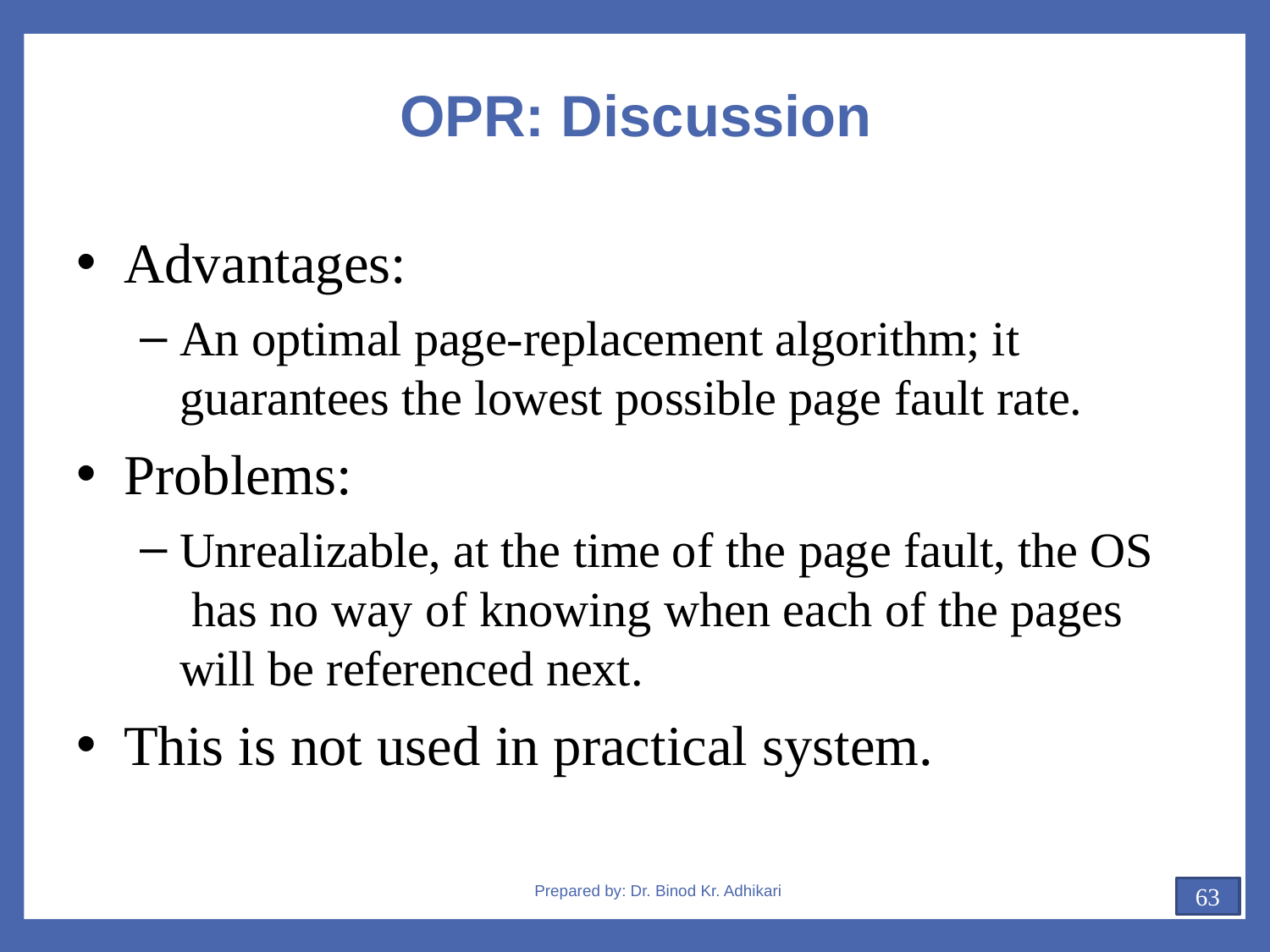

# OPR: Discussion
Advantages:
An optimal page-replacement algorithm; it  guarantees the lowest possible page fault rate.
Problems:
Unrealizable, at the time of the page fault, the OS  has no way of knowing when each of the pages  will be referenced next.
This is not used in practical system.
Prepared by: Dr. Binod Kr. Adhikari